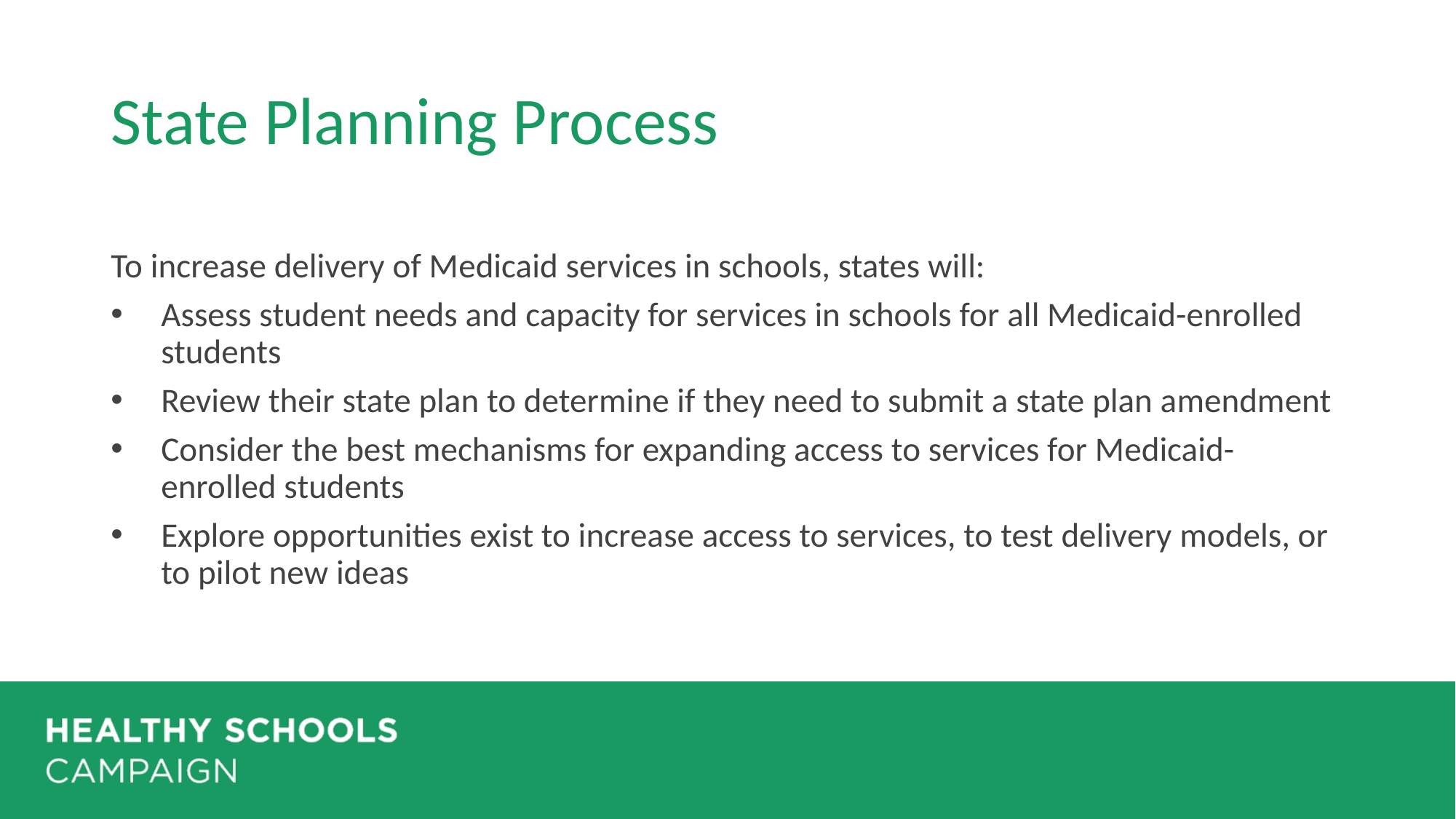

# State Planning Process
To increase delivery of Medicaid services in schools, states will:
Assess student needs and capacity for services in schools for all Medicaid-enrolled students
Review their state plan to determine if they need to submit a state plan amendment
Consider the best mechanisms for expanding access to services for Medicaid-enrolled students
Explore opportunities exist to increase access to services, to test delivery models, or to pilot new ideas